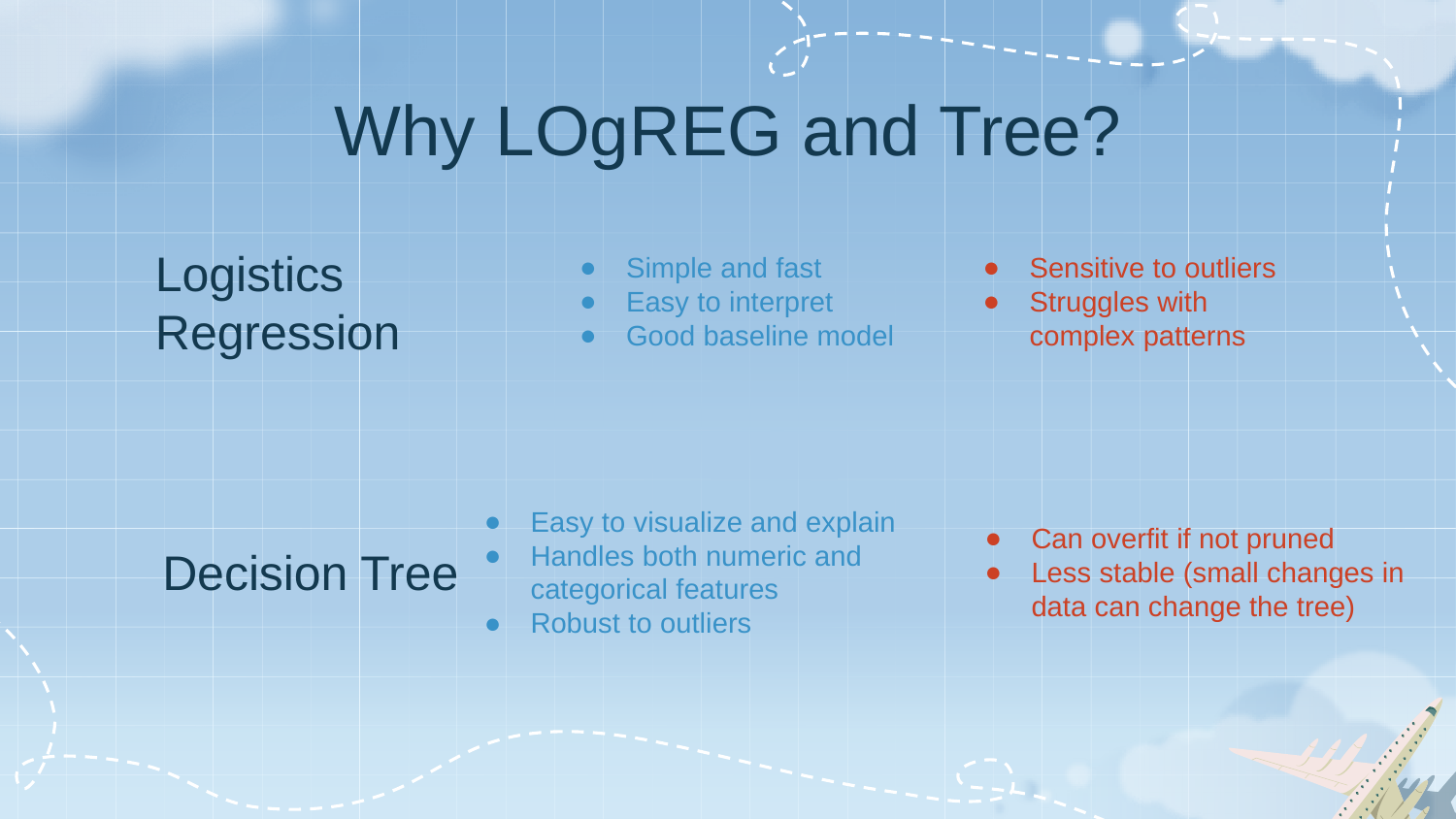

Why LOgREG and Tree?
Logistics Regression
Simple and fast
Easy to interpret
Good baseline model
Sensitive to outliers
Struggles with complex patterns
Decision Tree
Easy to visualize and explain
Handles both numeric and categorical features
Robust to outliers
Can overfit if not pruned
Less stable (small changes in data can change the tree)